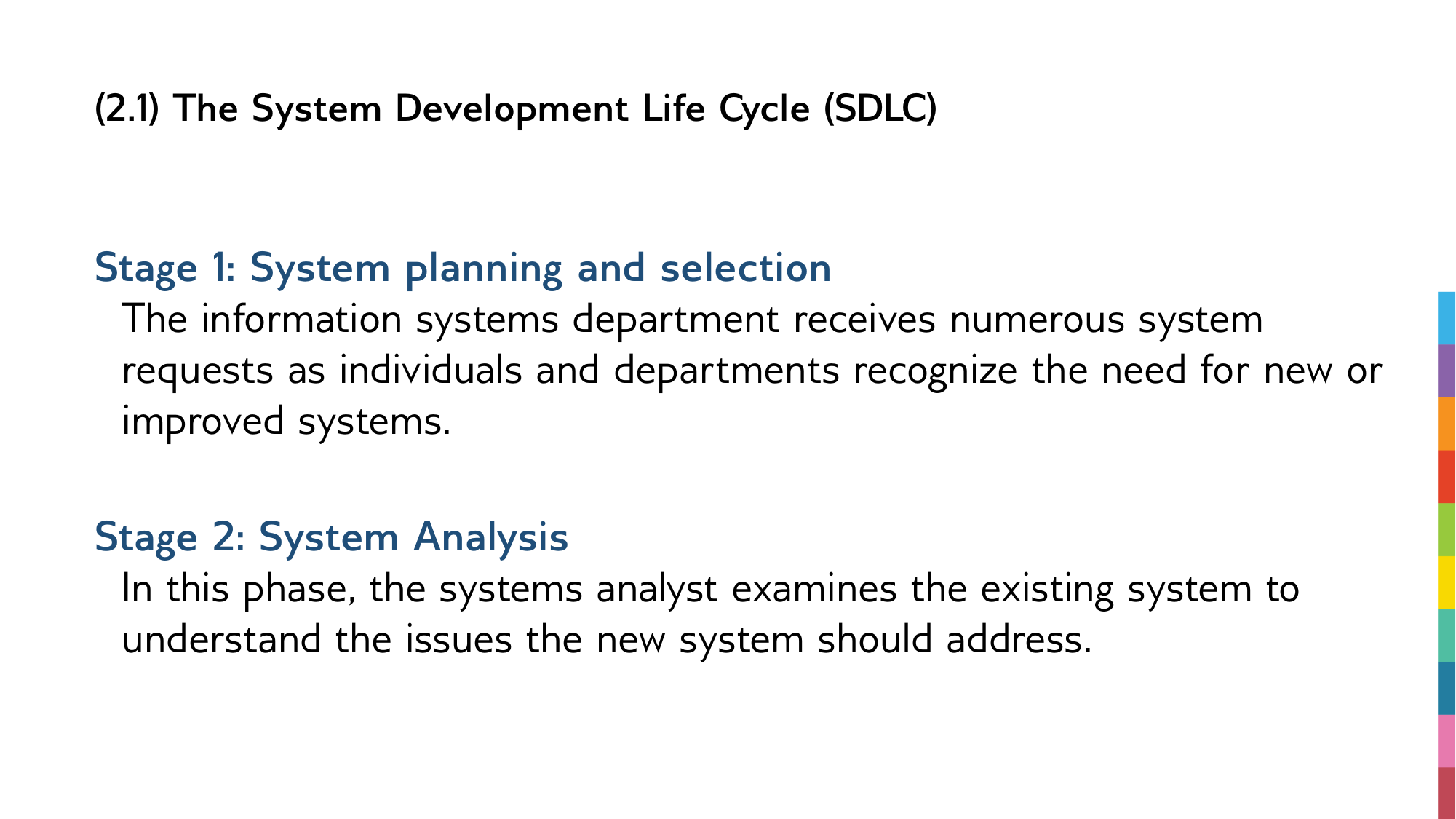

# (2.1) The System Development Life Cycle (SDLC)

Stage 1: System planning and selection
	The information systems department receives numerous system requests as individuals and departments recognize the need for new or improved systems.

Stage 2: System Analysis
	In this phase, the systems analyst examines the existing system to understand the issues the new system should address.